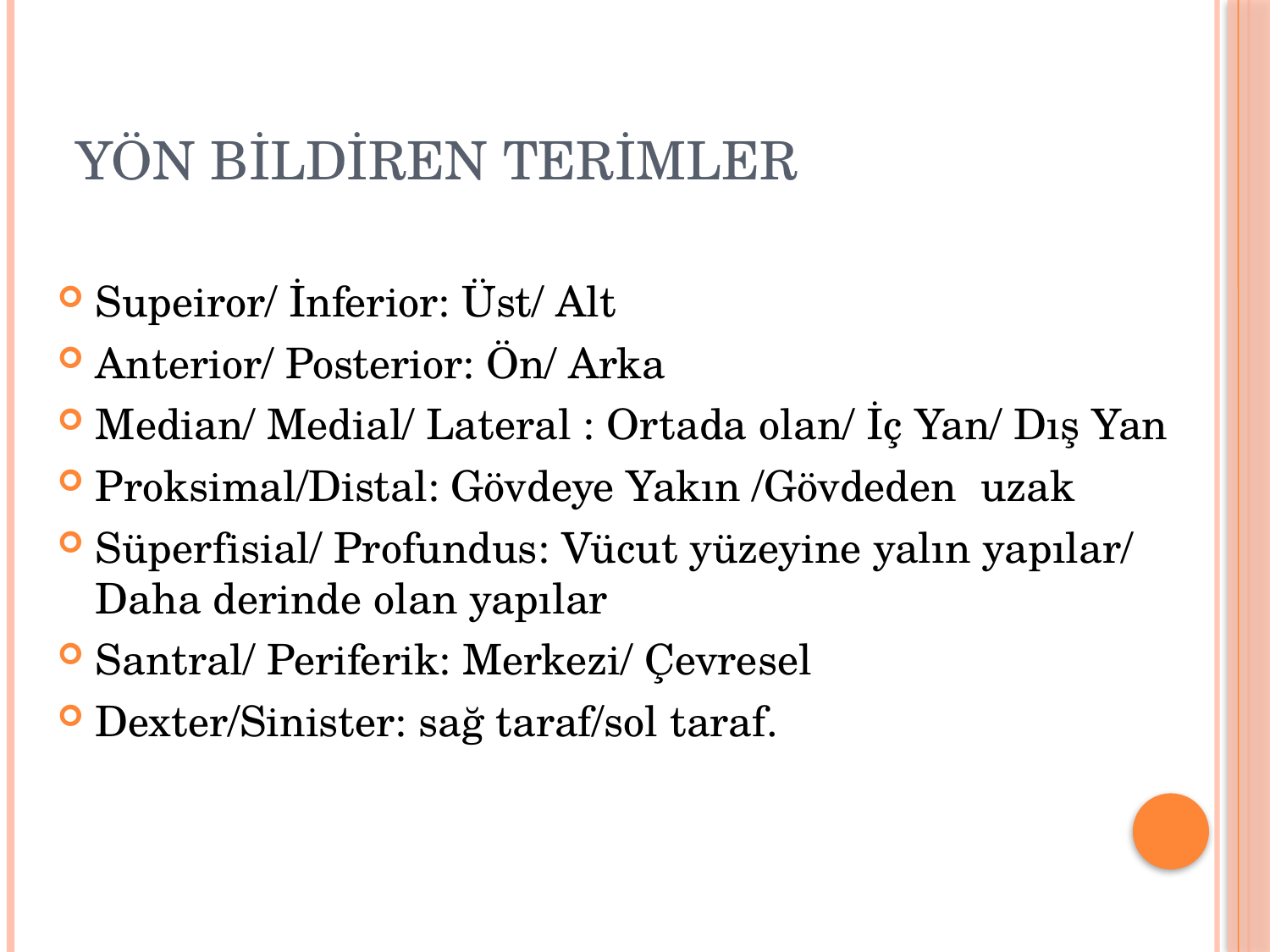

# Yön Bildiren Terimler
Supeiror/ İnferior: Üst/ Alt
Anterior/ Posterior: Ön/ Arka
Median/ Medial/ Lateral : Ortada olan/ İç Yan/ Dış Yan
Proksimal/Distal: Gövdeye Yakın /Gövdeden  uzak
Süperfisial/ Profundus: Vücut yüzeyine yalın yapılar/ Daha derinde olan yapılar
Santral/ Periferik: Merkezi/ Çevresel
Dexter/Sinister: sağ taraf/sol taraf.